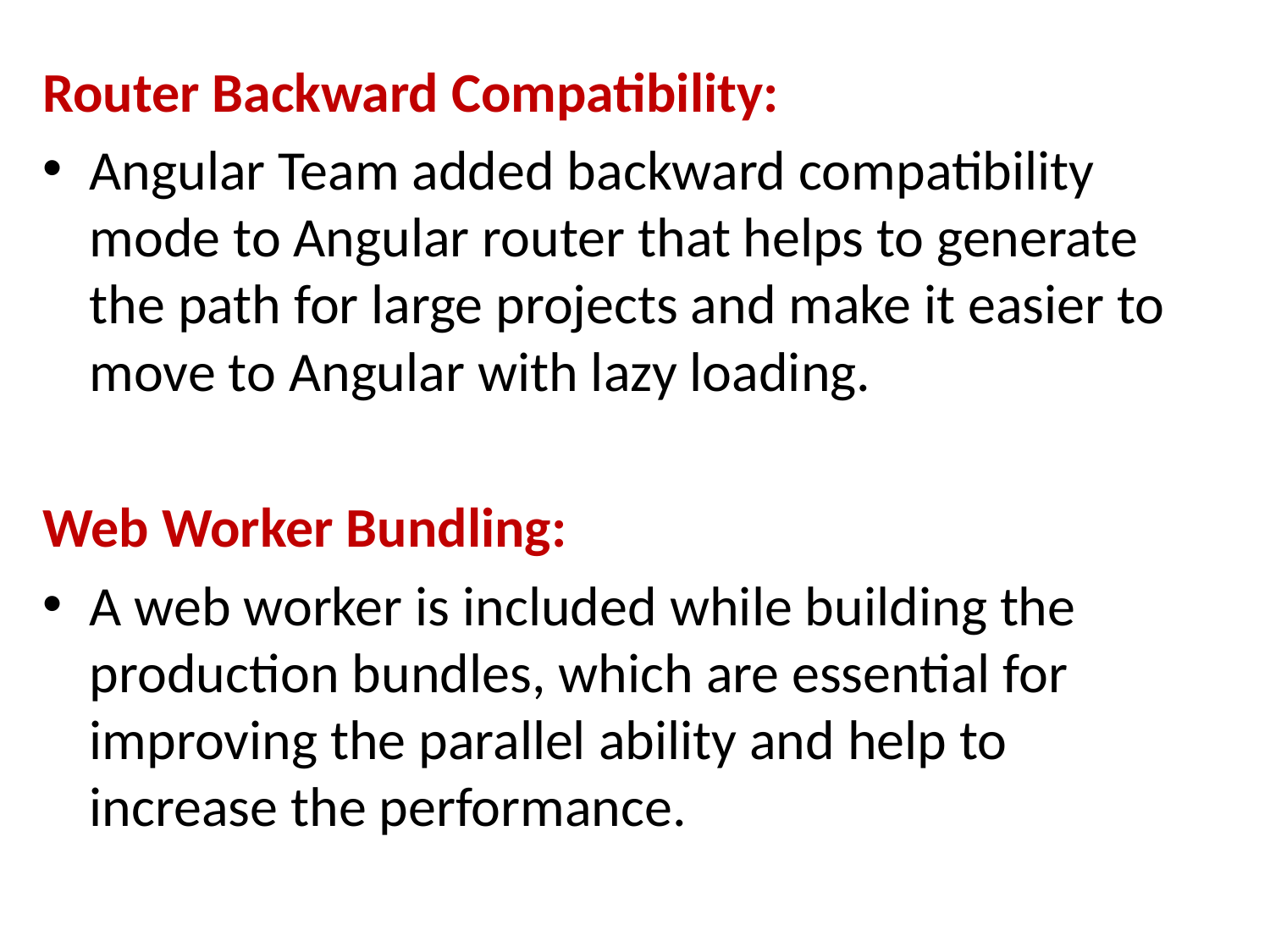

Router Backward Compatibility:
Angular Team added backward compatibility mode to Angular router that helps to generate the path for large projects and make it easier to move to Angular with lazy loading.

Web Worker Bundling:
A web worker is included while building the production bundles, which are essential for improving the parallel ability and help to increase the performance.